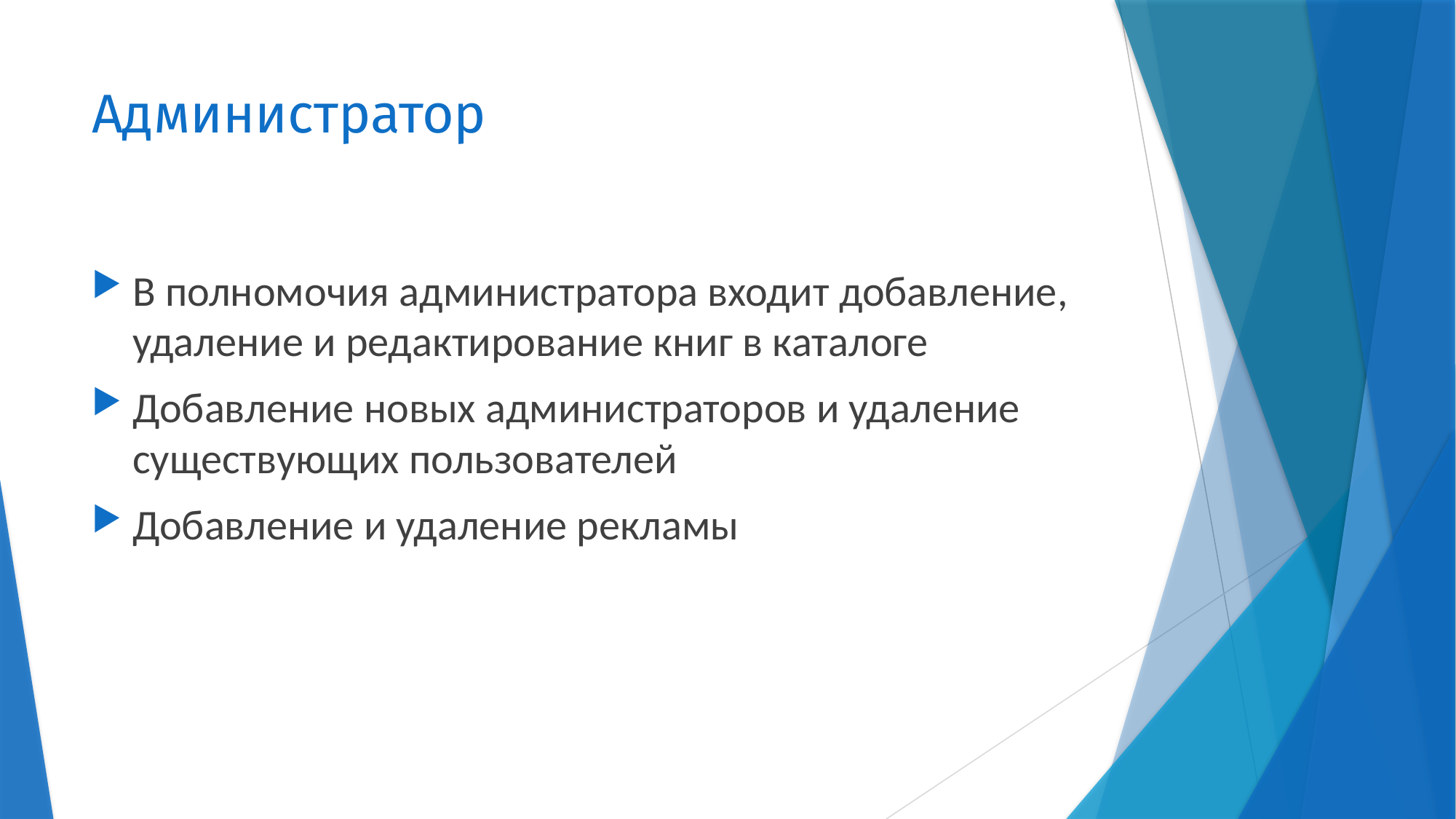

# Администратор
В полномочия администратора входит добавление, удаление и редактирование книг в каталоге
Добавление новых администраторов и удаление существующих пользователей
Добавление и удаление рекламы